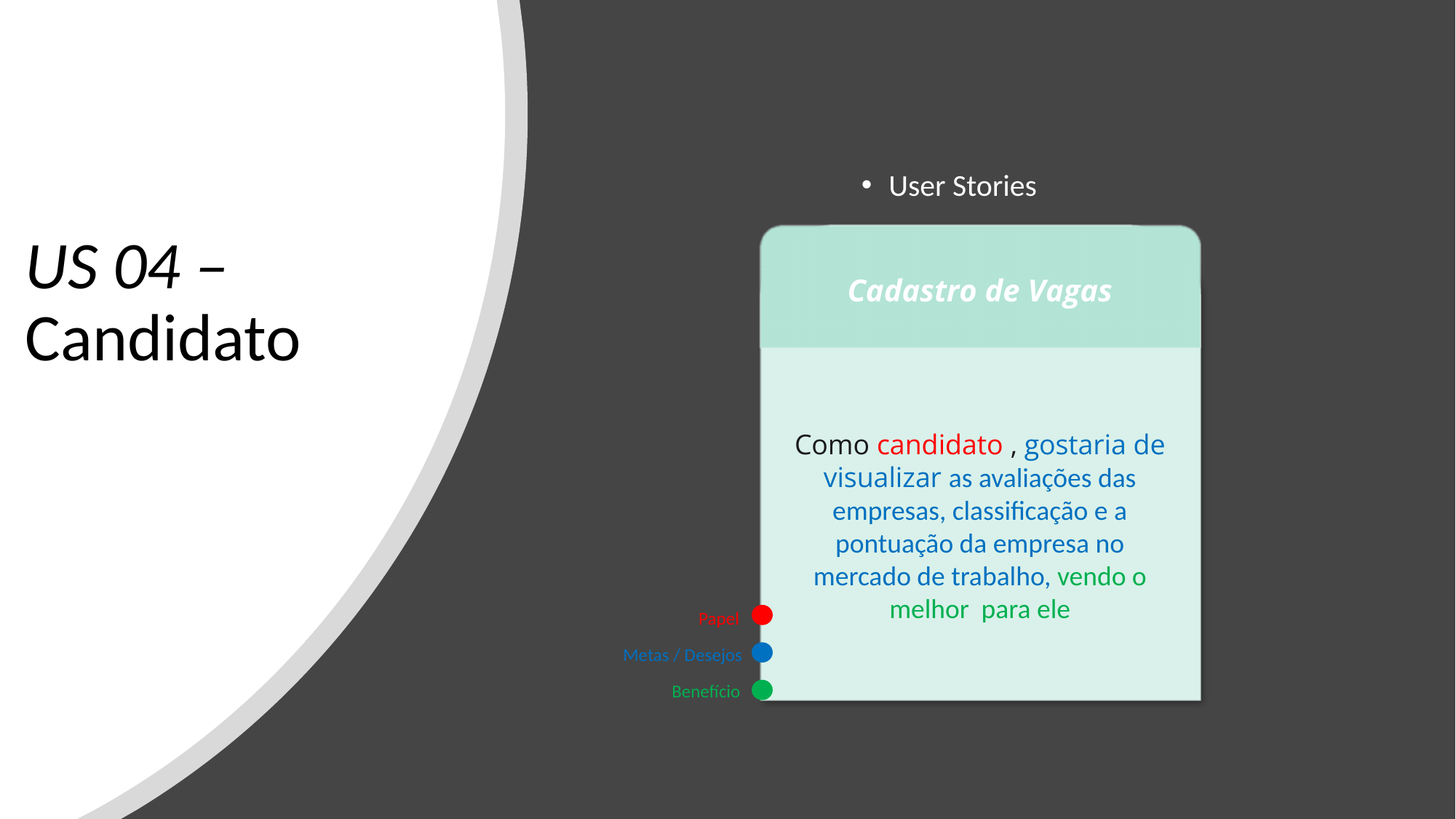

User Stories

Como candidato , gostaria de visualizar as avaliações das empresas, classificação e a pontuação da empresa no mercado de trabalho, vendo o melhor  para ele
Cadastro de Vagas
# US 04 – Candidato
Papel

Metas / Desejos

Benefício